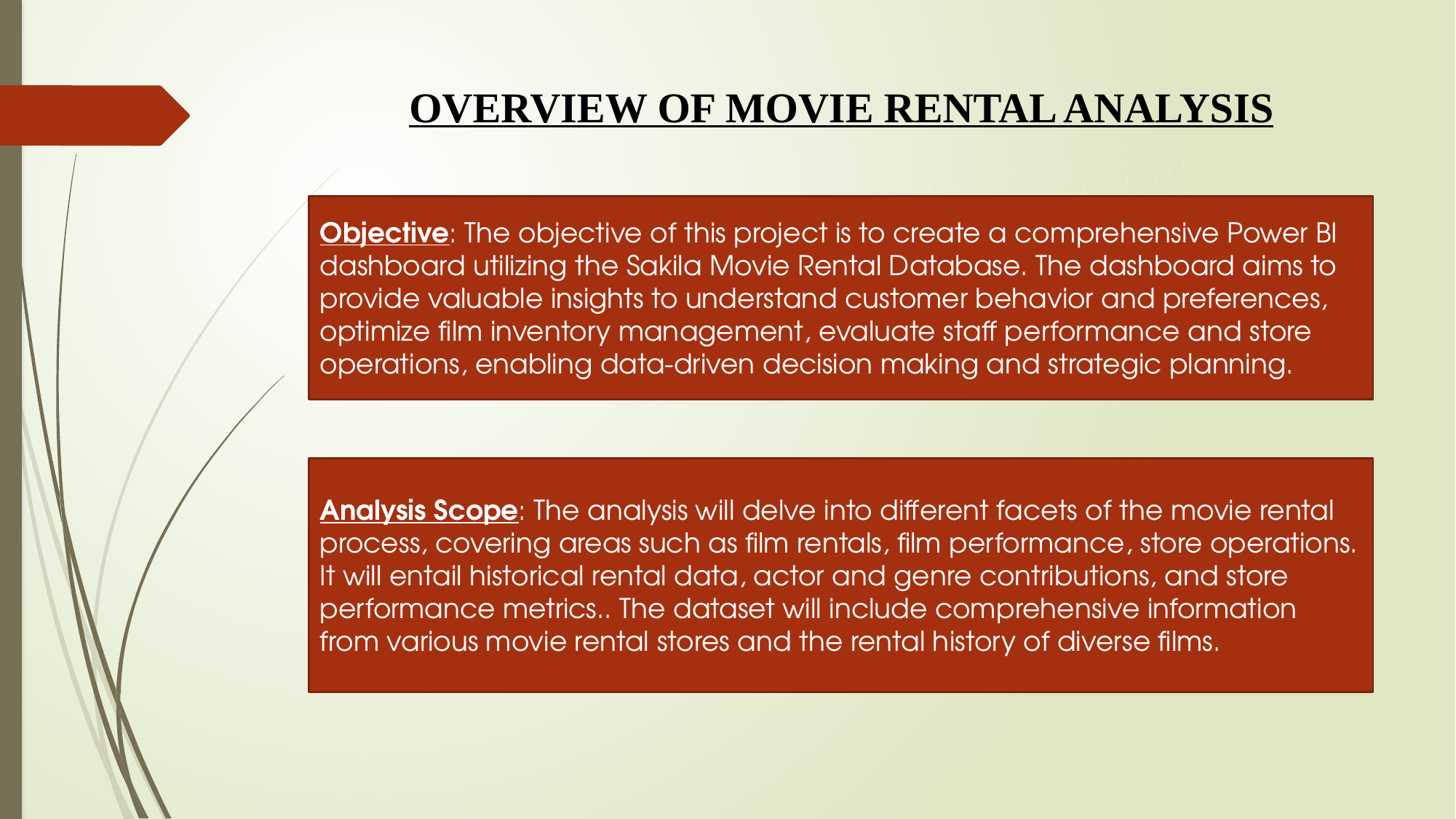

# OVERVIEW OF MOVIE RENTAL ANALYSIS
Objective: The objective of this project is to create a comprehensive Power BI dashboard utilizing the Sakila Movie Rental Database. The dashboard aims to provide valuable insights to understand customer behavior and preferences, optimize film inventory management, evaluate staff performance and store operations, enabling data-driven decision making and strategic planning.
Analysis Scope: The analysis will delve into different facets of the movie rental process, covering areas such as film rentals, film performance, store operations. It will entail historical rental data, actor and genre contributions, and store performance metrics.. The dataset will include comprehensive information from various movie rental stores and the rental history of diverse films.